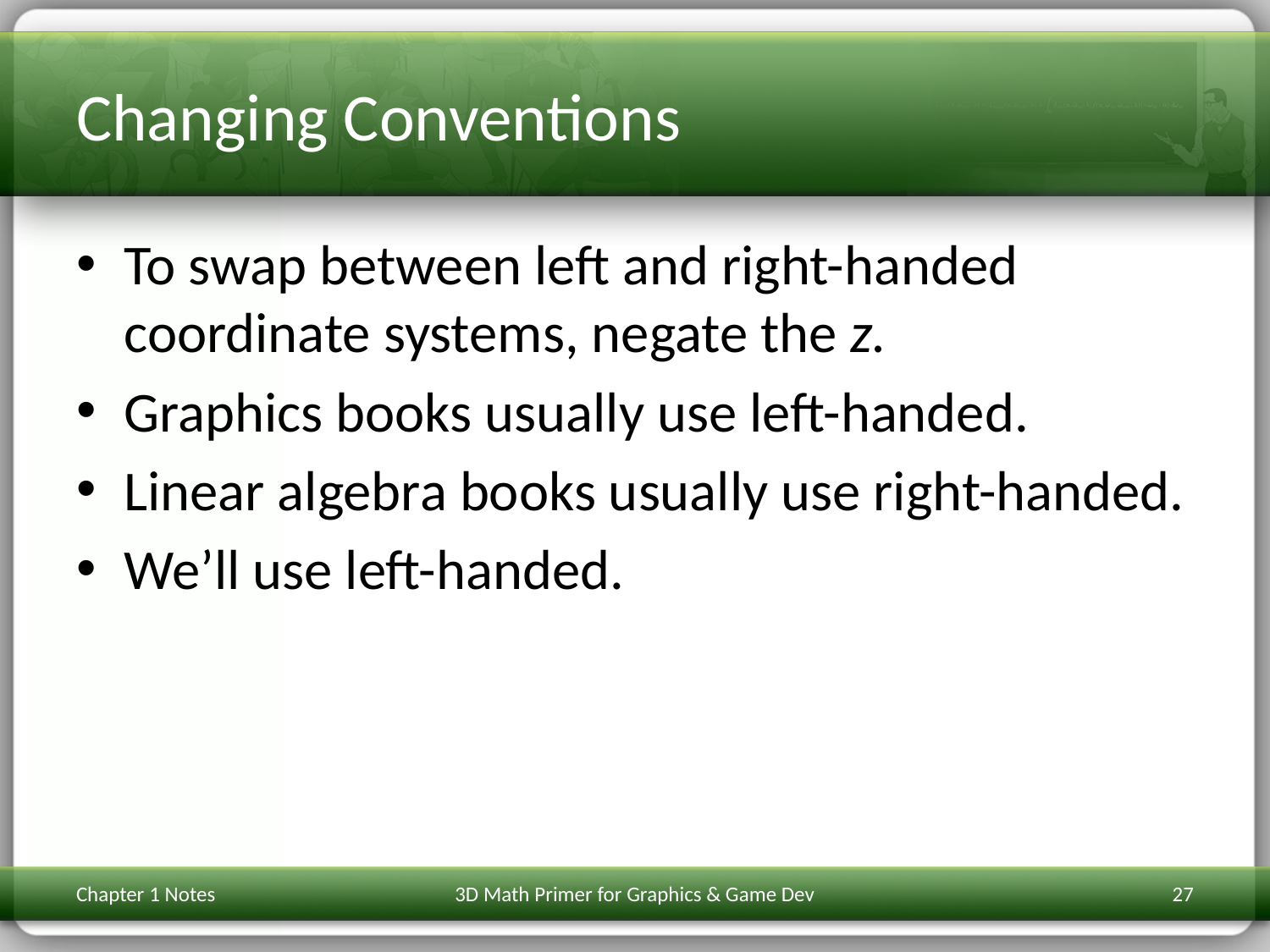

# Changing Conventions
To swap between left and right-handed coordinate systems, negate the z.
Graphics books usually use left-handed.
Linear algebra books usually use right-handed.
We’ll use left-handed.
Chapter 1 Notes
3D Math Primer for Graphics & Game Dev
27